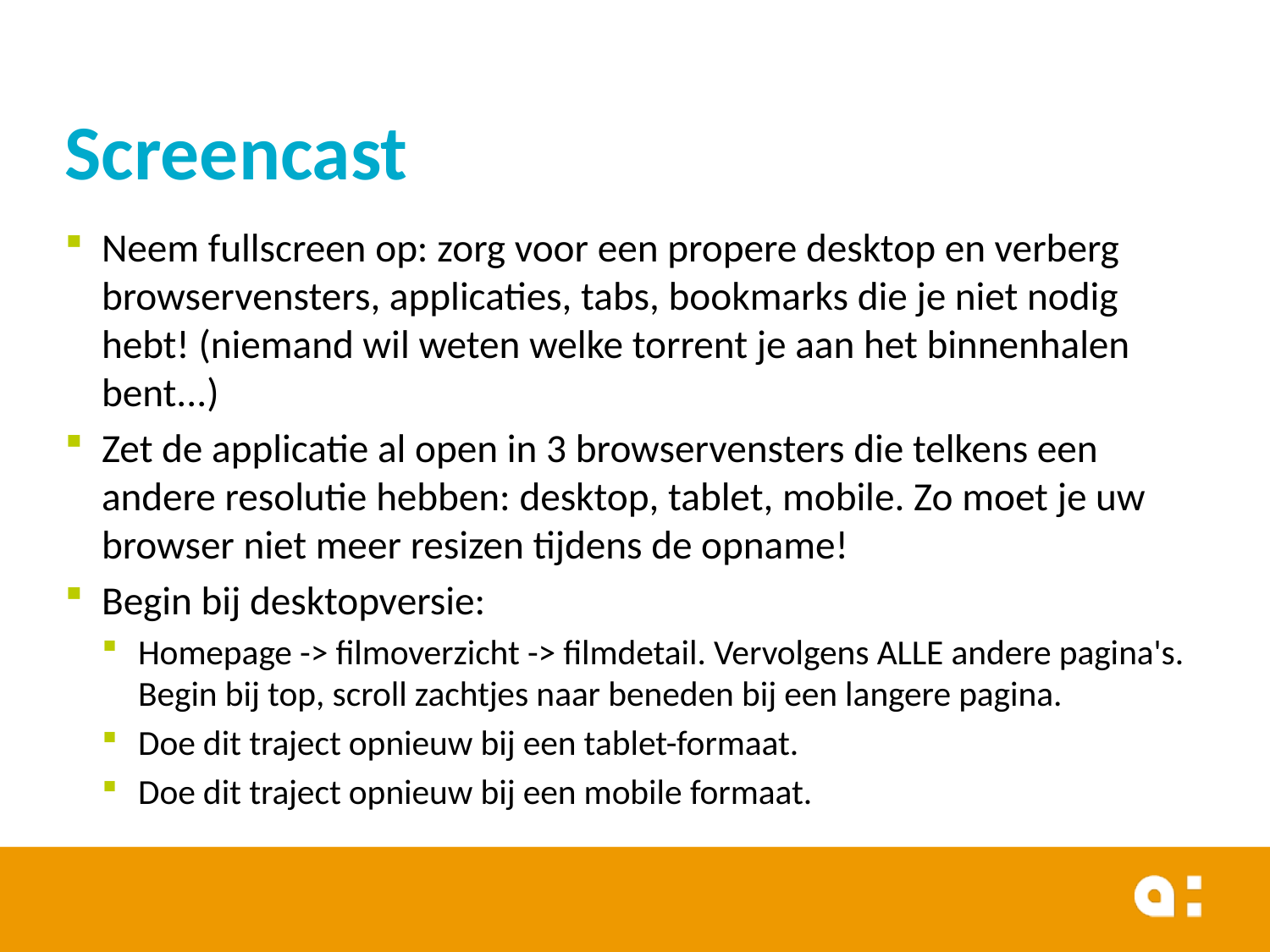

# Screencast
Neem fullscreen op: zorg voor een propere desktop en verberg browservensters, applicaties, tabs, bookmarks die je niet nodig hebt! (niemand wil weten welke torrent je aan het binnenhalen bent...)
Zet de applicatie al open in 3 browservensters die telkens een andere resolutie hebben: desktop, tablet, mobile. Zo moet je uw browser niet meer resizen tijdens de opname!
Begin bij desktopversie:
Homepage -> filmoverzicht -> filmdetail. Vervolgens ALLE andere pagina's. Begin bij top, scroll zachtjes naar beneden bij een langere pagina.
Doe dit traject opnieuw bij een tablet-formaat.
Doe dit traject opnieuw bij een mobile formaat.